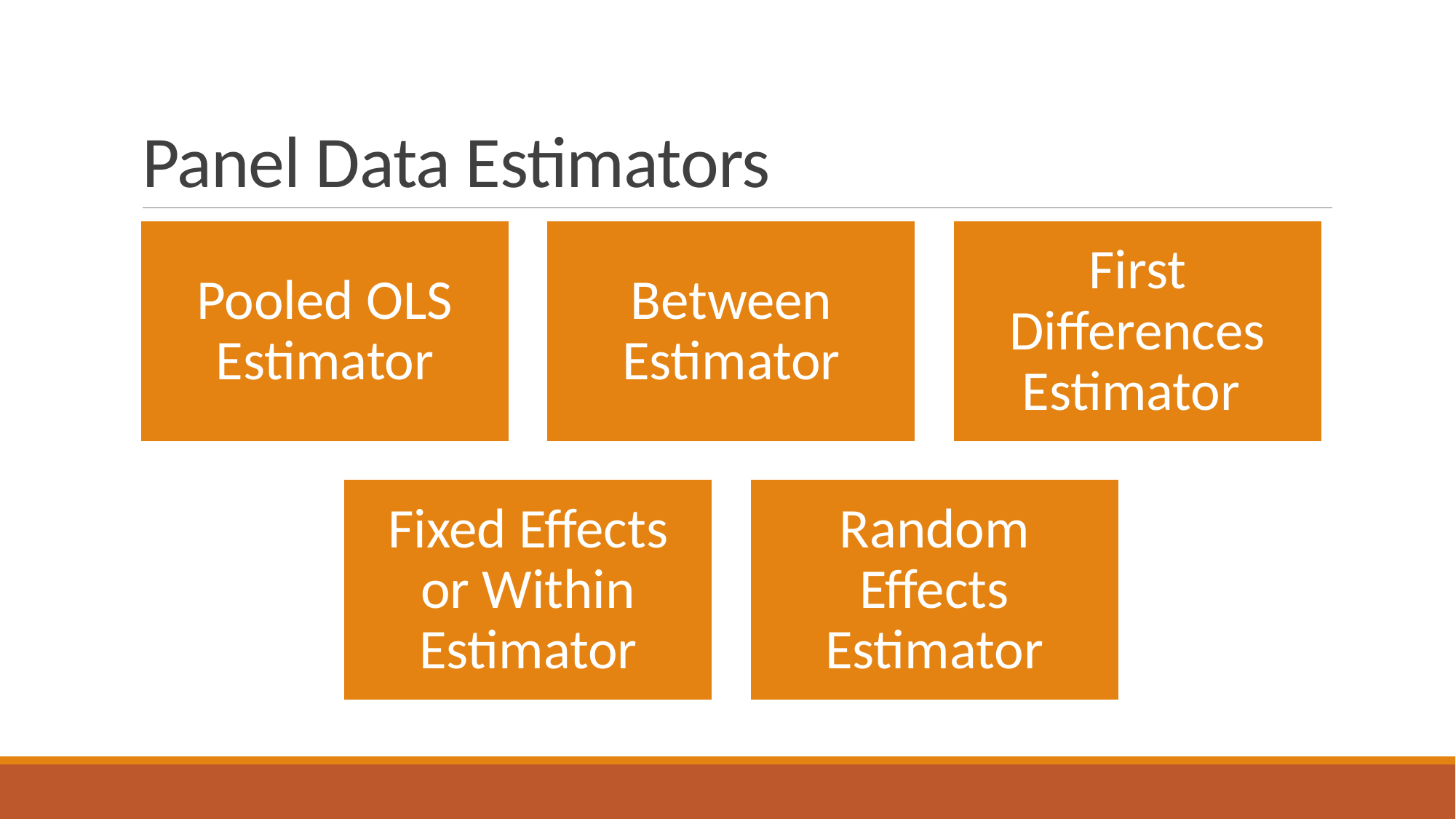

# Panel Data Estimators
Pooled OLS Estimator
Between Estimator
First Differences Estimator
Fixed Effects or Within Estimator
Random Effects Estimator